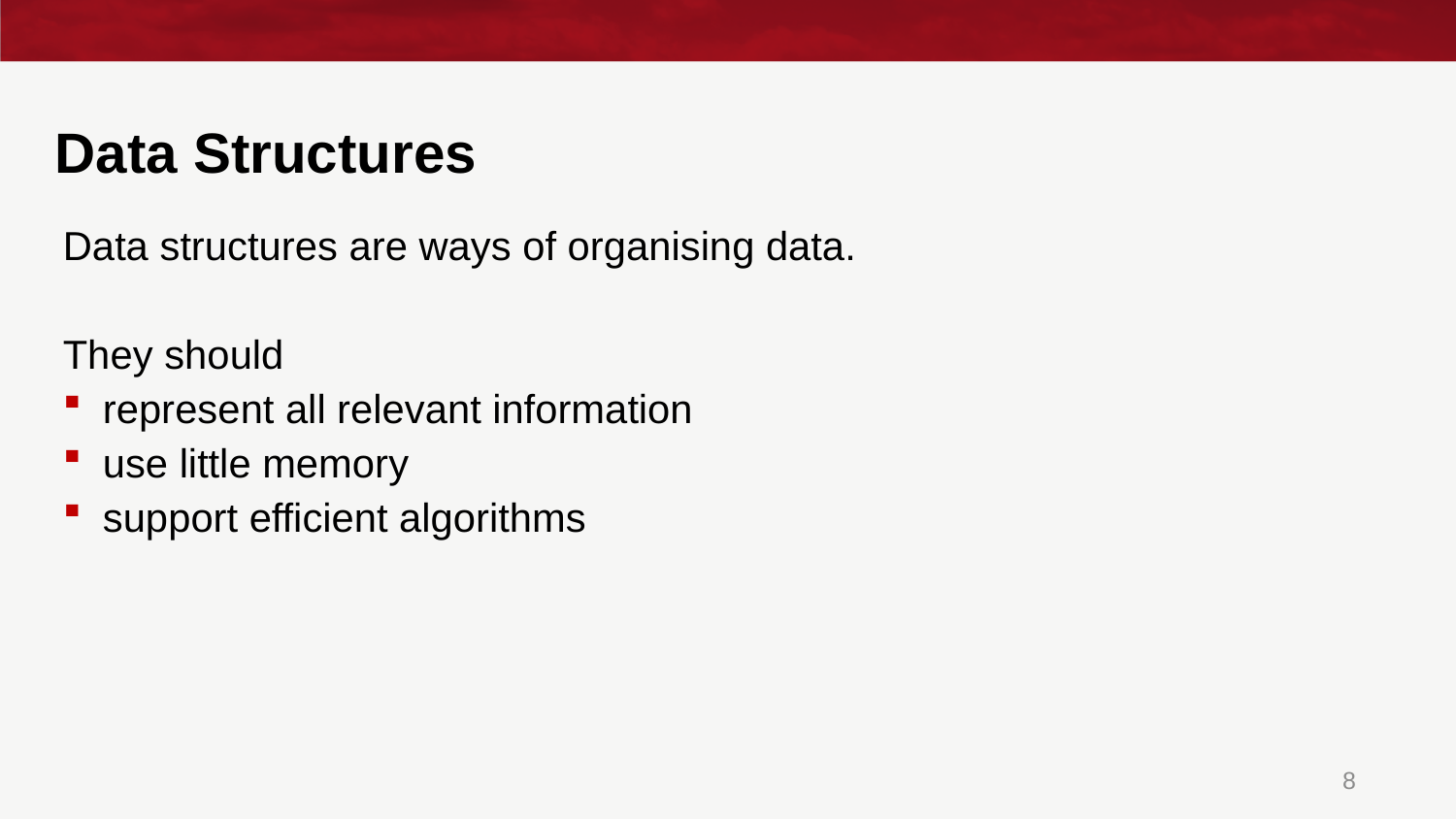

# Data Structures
Data structures are ways of organising data.

They should
 represent all relevant information
 use little memory
 support efficient algorithms